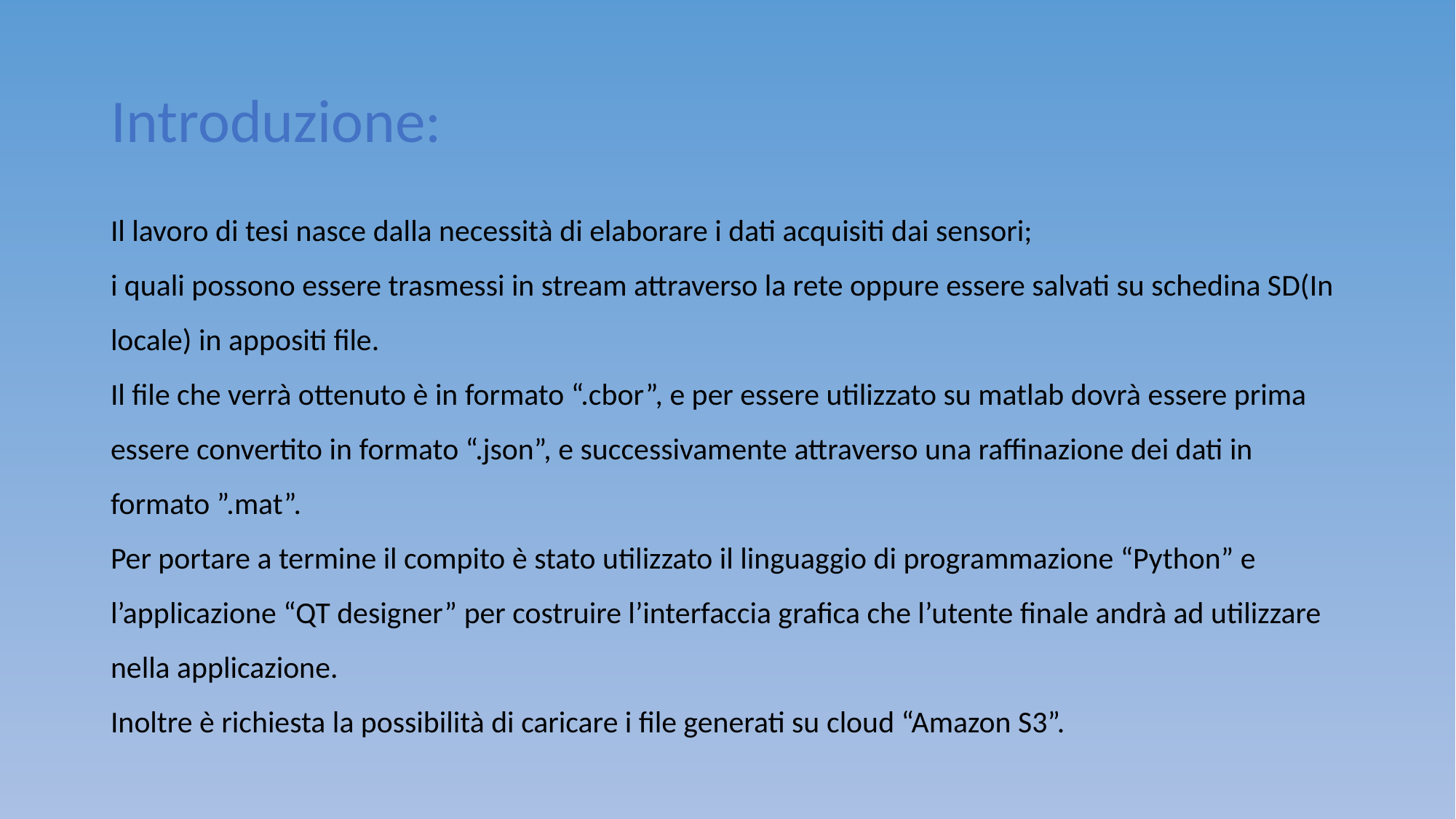

# Introduzione:
Il lavoro di tesi nasce dalla necessità di elaborare i dati acquisiti dai sensori;
i quali possono essere trasmessi in stream attraverso la rete oppure essere salvati su schedina SD(In locale) in appositi file.
Il file che verrà ottenuto è in formato “.cbor”, e per essere utilizzato su matlab dovrà essere prima essere convertito in formato “.json”, e successivamente attraverso una raffinazione dei dati in formato ”.mat”.
Per portare a termine il compito è stato utilizzato il linguaggio di programmazione “Python” e l’applicazione “QT designer” per costruire l’interfaccia grafica che l’utente finale andrà ad utilizzare nella applicazione.
Inoltre è richiesta la possibilità di caricare i file generati su cloud “Amazon S3”.